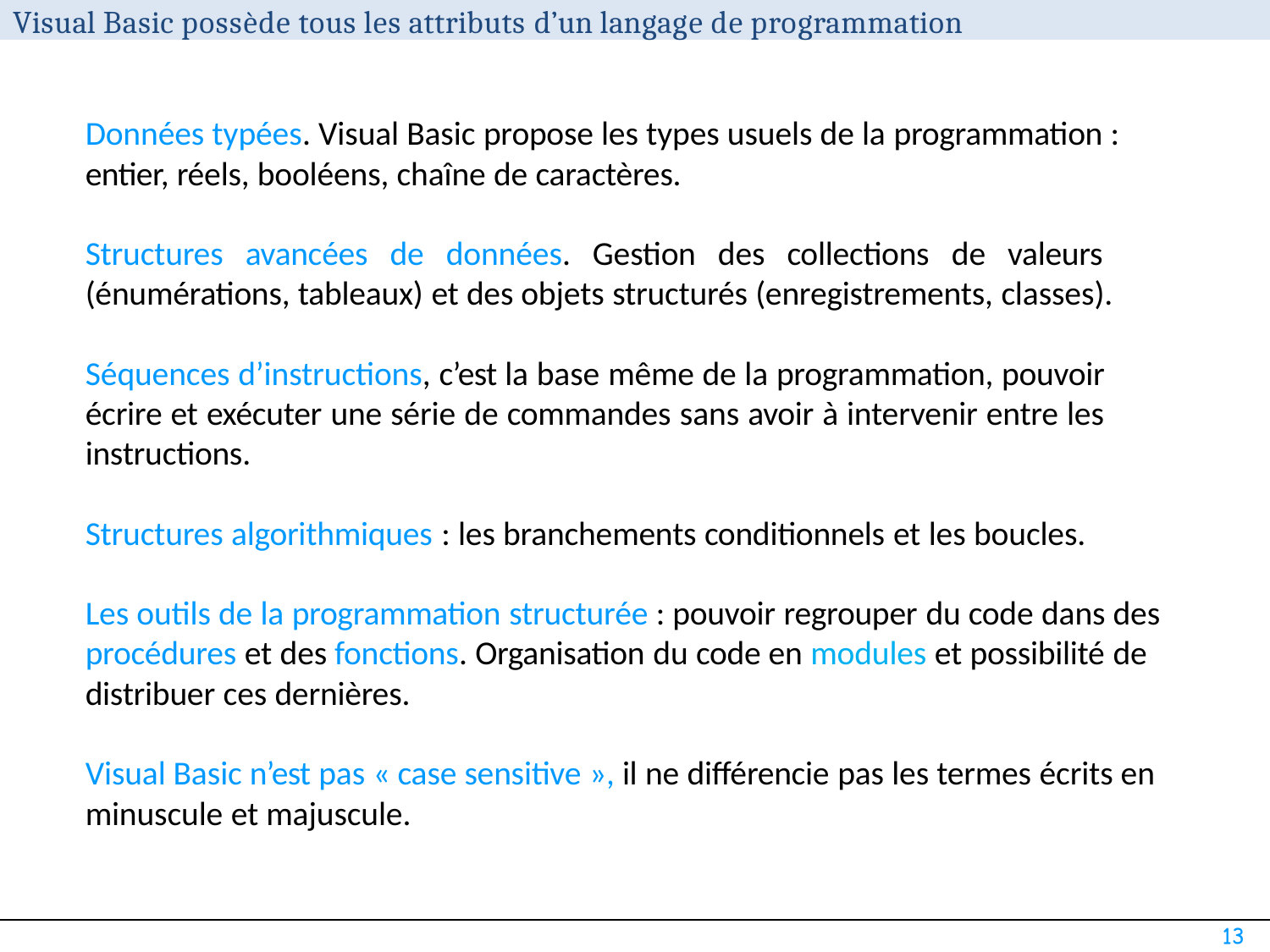

# Visual Basic possède tous les attributs d’un langage de programmation
Données typées. Visual Basic propose les types usuels de la programmation :  entier, réels, booléens, chaîne de caractères.

Structures avancées de données. Gestion des collections de valeurs  (énumérations, tableaux) et des objets structurés (enregistrements, classes).

Séquences d’instructions, c’est la base même de la programmation, pouvoir  écrire et exécuter une série de commandes sans avoir à intervenir entre les  instructions.

Structures algorithmiques : les branchements conditionnels et les boucles.

Les outils de la programmation structurée : pouvoir regrouper du code dans des  procédures et des fonctions. Organisation du code en modules et possibilité de  distribuer ces dernières.

Visual Basic n’est pas « case sensitive », il ne différencie pas les termes écrits en  minuscule et majuscule.
13